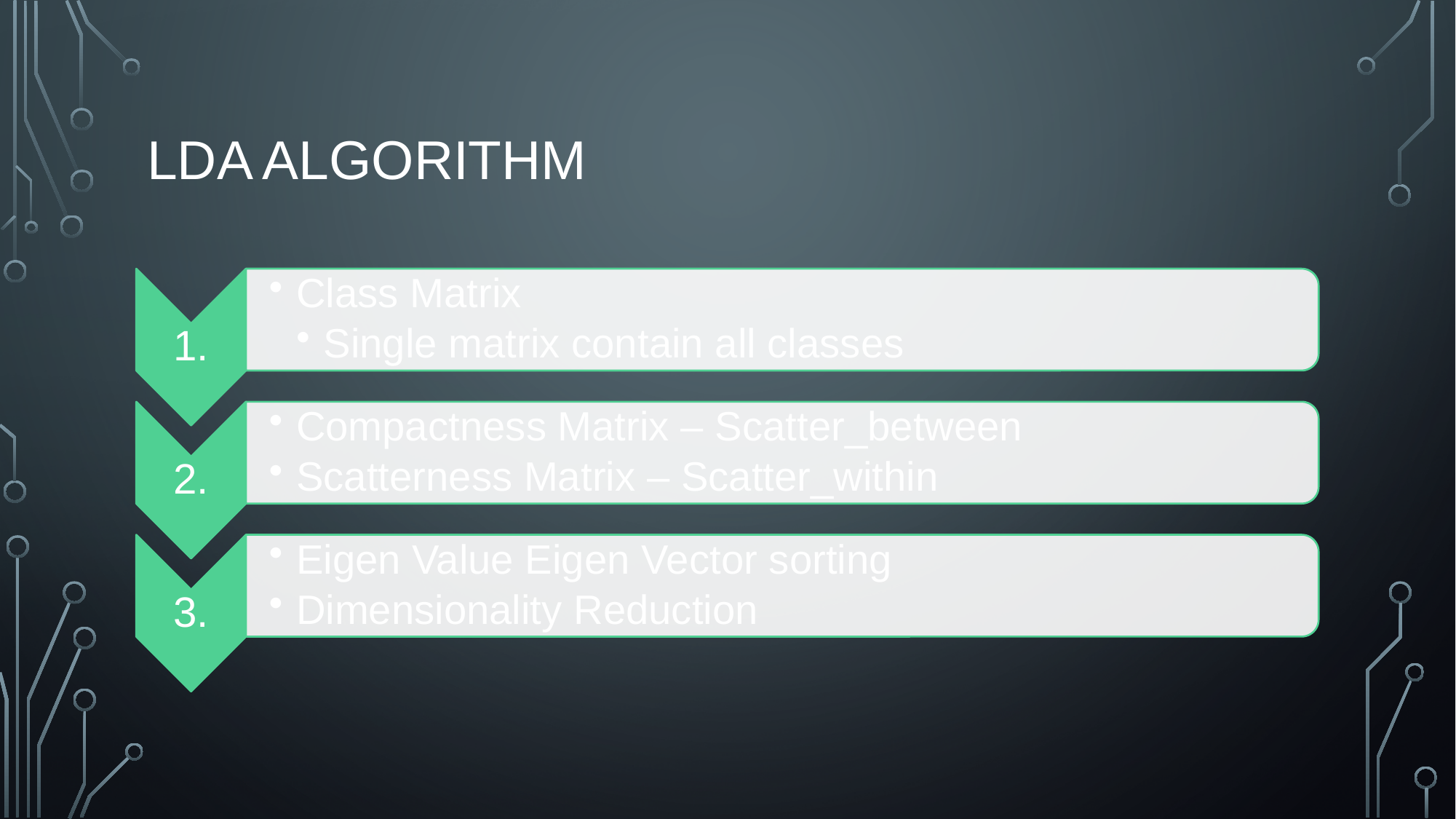

# LDA Algorithm
1.
Class Matrix
Single matrix contain all classes
2.
Compactness Matrix – Scatter_between
Scatterness Matrix – Scatter_within
3.
Eigen Value Eigen Vector sorting
Dimensionality Reduction